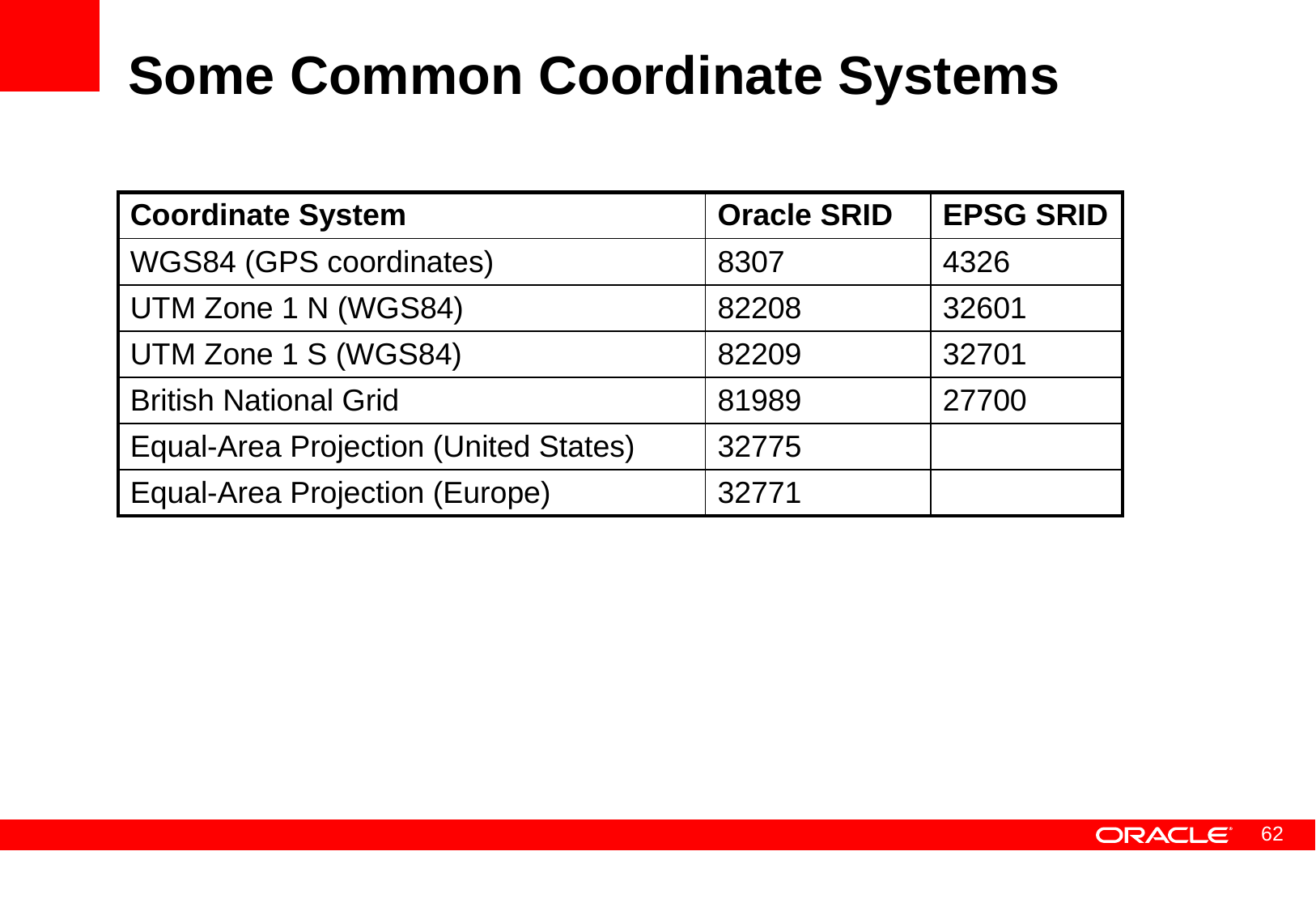

# Some Common Coordinate Systems
| Coordinate System | Oracle SRID | EPSG SRID |
| --- | --- | --- |
| WGS84 (GPS coordinates) | 8307 | 4326 |
| UTM Zone 1 N (WGS84) | 82208 | 32601 |
| UTM Zone 1 S (WGS84) | 82209 | 32701 |
| British National Grid | 81989 | 27700 |
| Equal-Area Projection (United States) | 32775 |  |
| Equal-Area Projection (Europe) | 32771 |  |